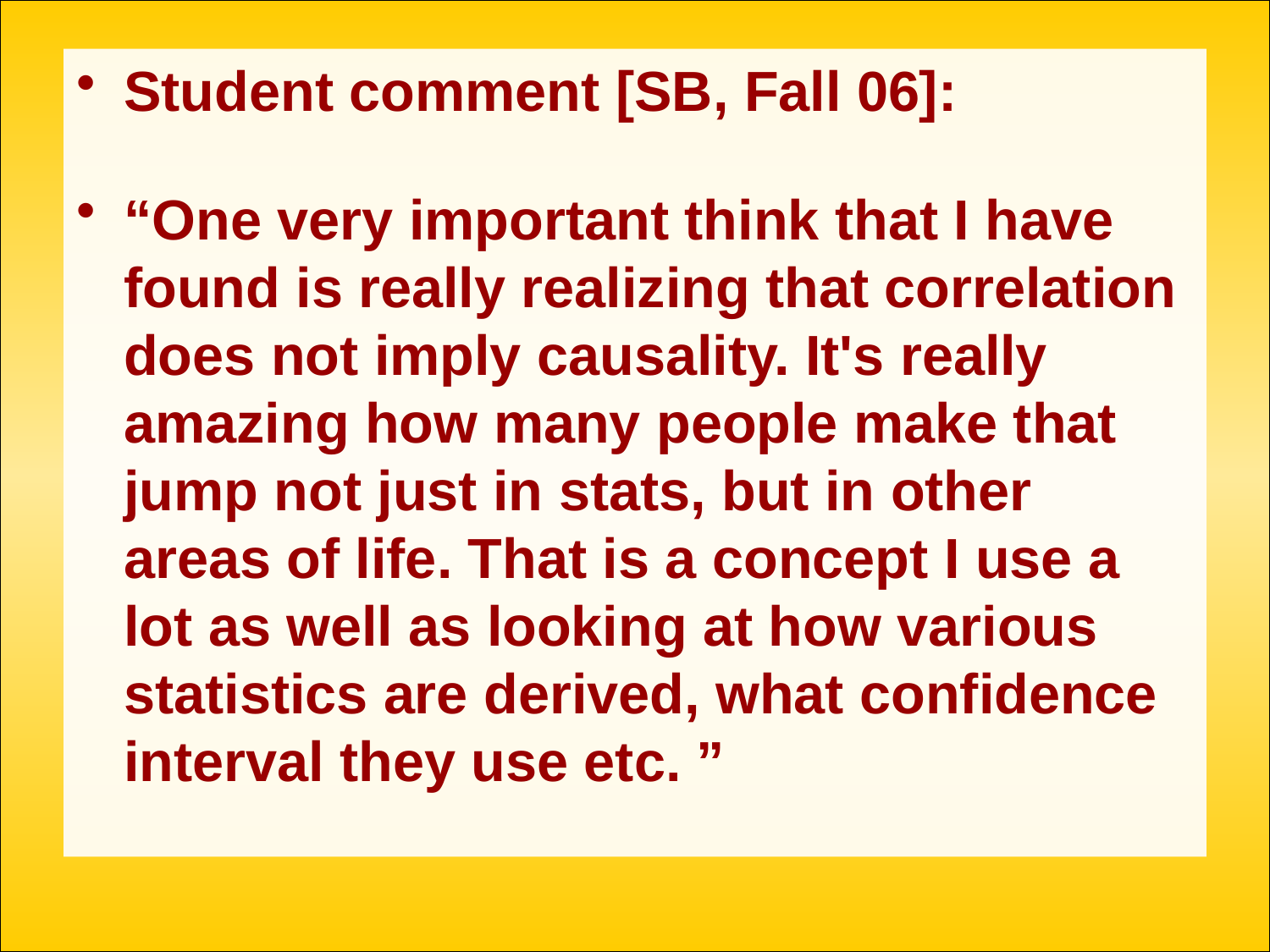

Student comment [SB, Fall 06]:

“One very important think that I have found is really realizing that correlation does not imply causality. It's really amazing how many people make that jump not just in stats, but in other areas of life. That is a concept I use a lot as well as looking at how various statistics are derived, what confidence interval they use etc. ”
92
#